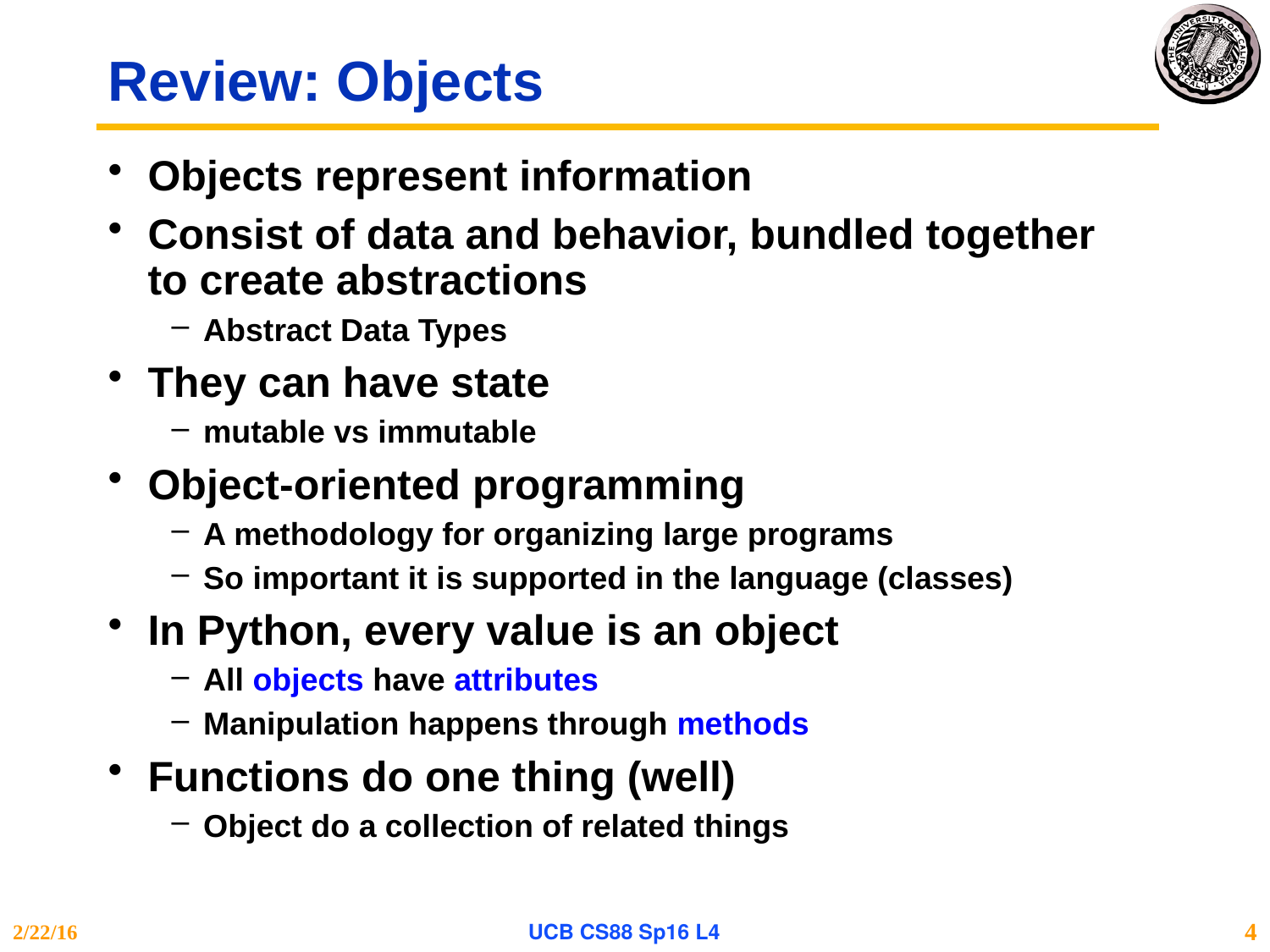

# Review: Objects
Objects represent information
Consist of data and behavior, bundled together to create abstractions
Abstract Data Types
They can have state
mutable vs immutable
Object-oriented programming
A methodology for organizing large programs
So important it is supported in the language (classes)
In Python, every value is an object
All objects have attributes
Manipulation happens through methods
Functions do one thing (well)
Object do a collection of related things
2/22/16
UCB CS88 Sp16 L4
4